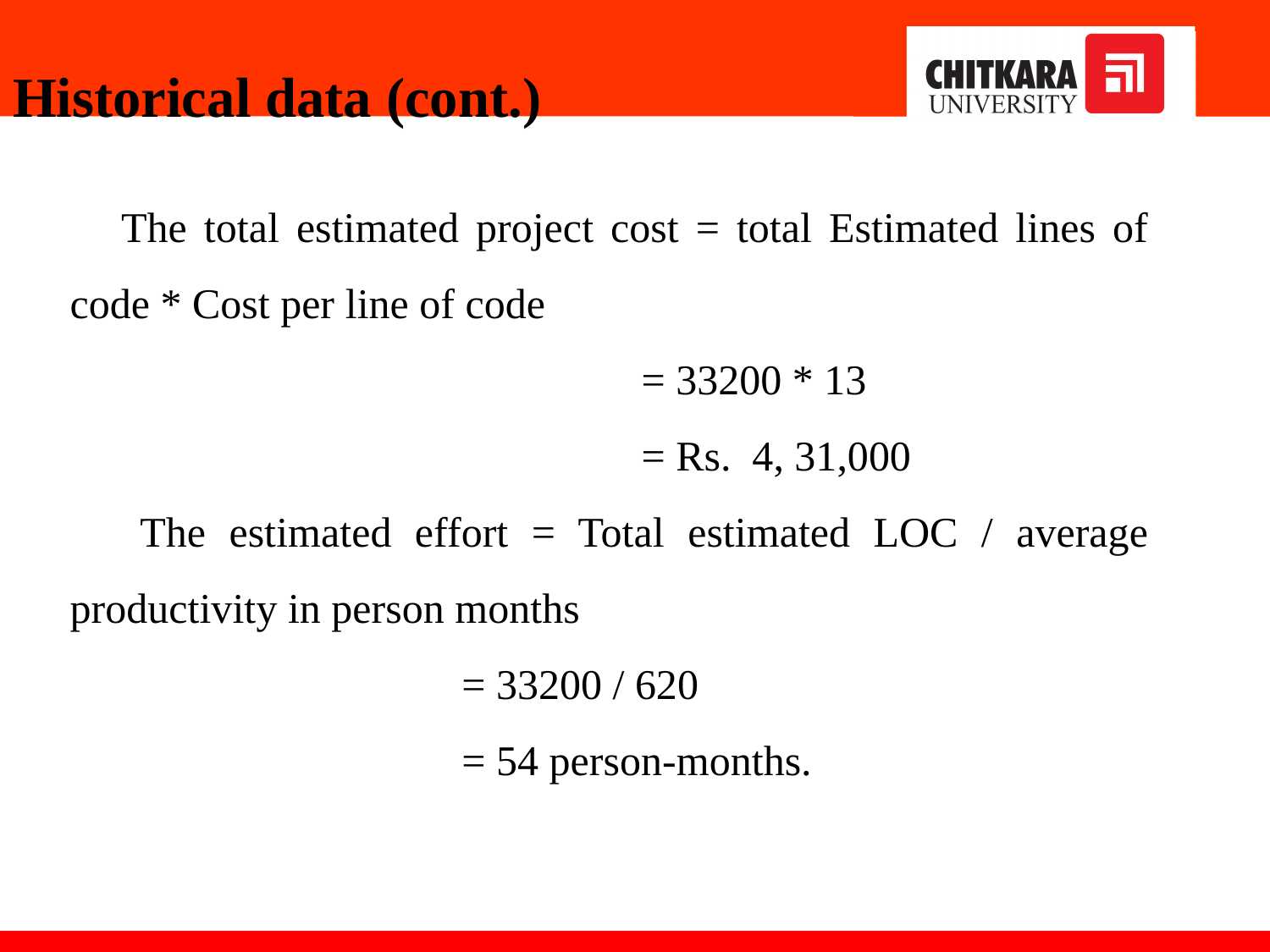

Historical data (cont.)
   The total estimated project cost = total Estimated lines of code * Cost per line of code
                                                      = 33200 * 13
                                                      = Rs.  4, 31,000
   The estimated effort = Total estimated LOC / average productivity in person months
                                     = 33200 / 620
                                     = 54 person-months.